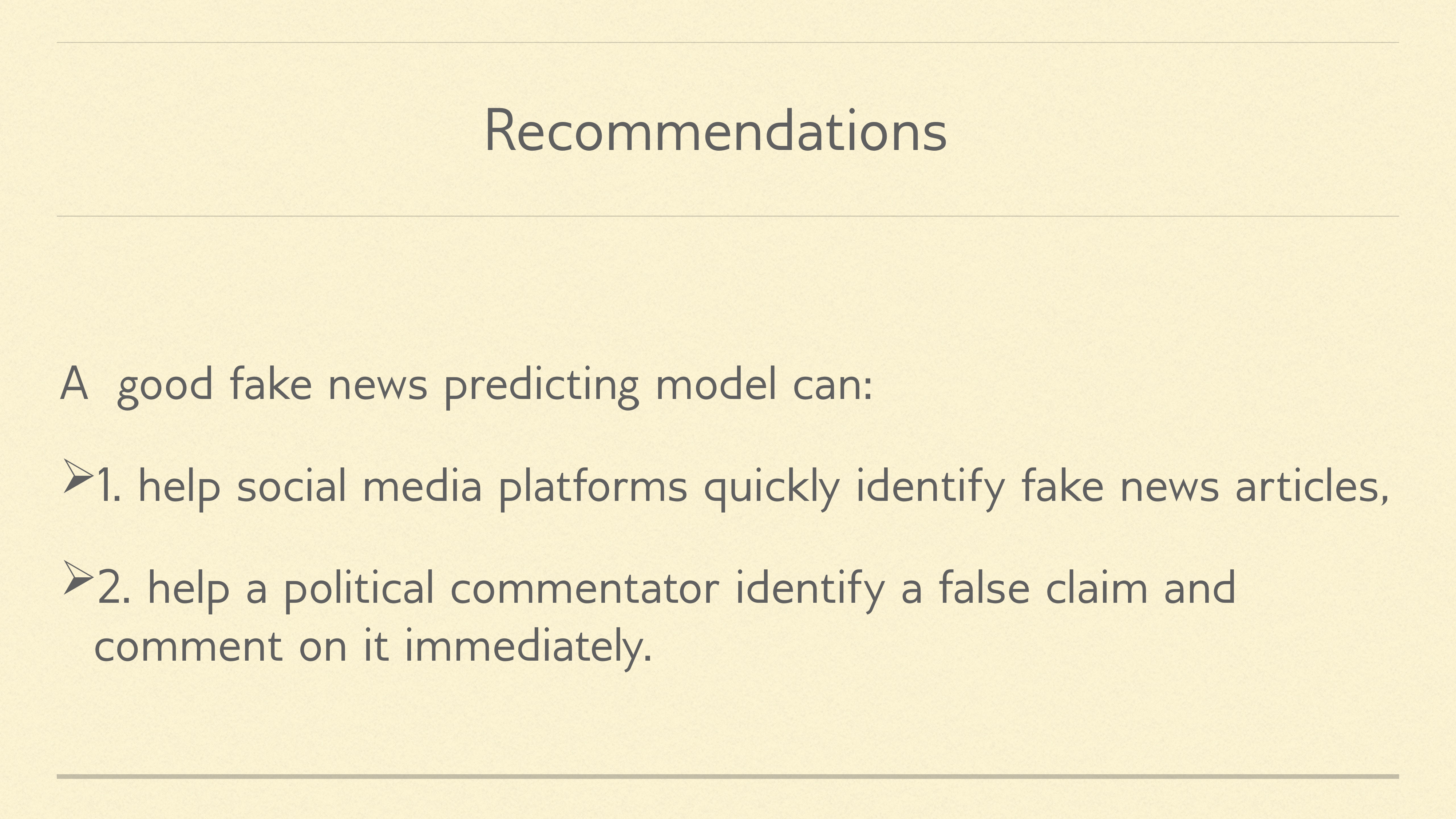

Recommendations

A  good fake news predicting model can:
1. help social media platforms quickly identify fake news articles,
2. help a political commentator identify a false claim and comment on it immediately.